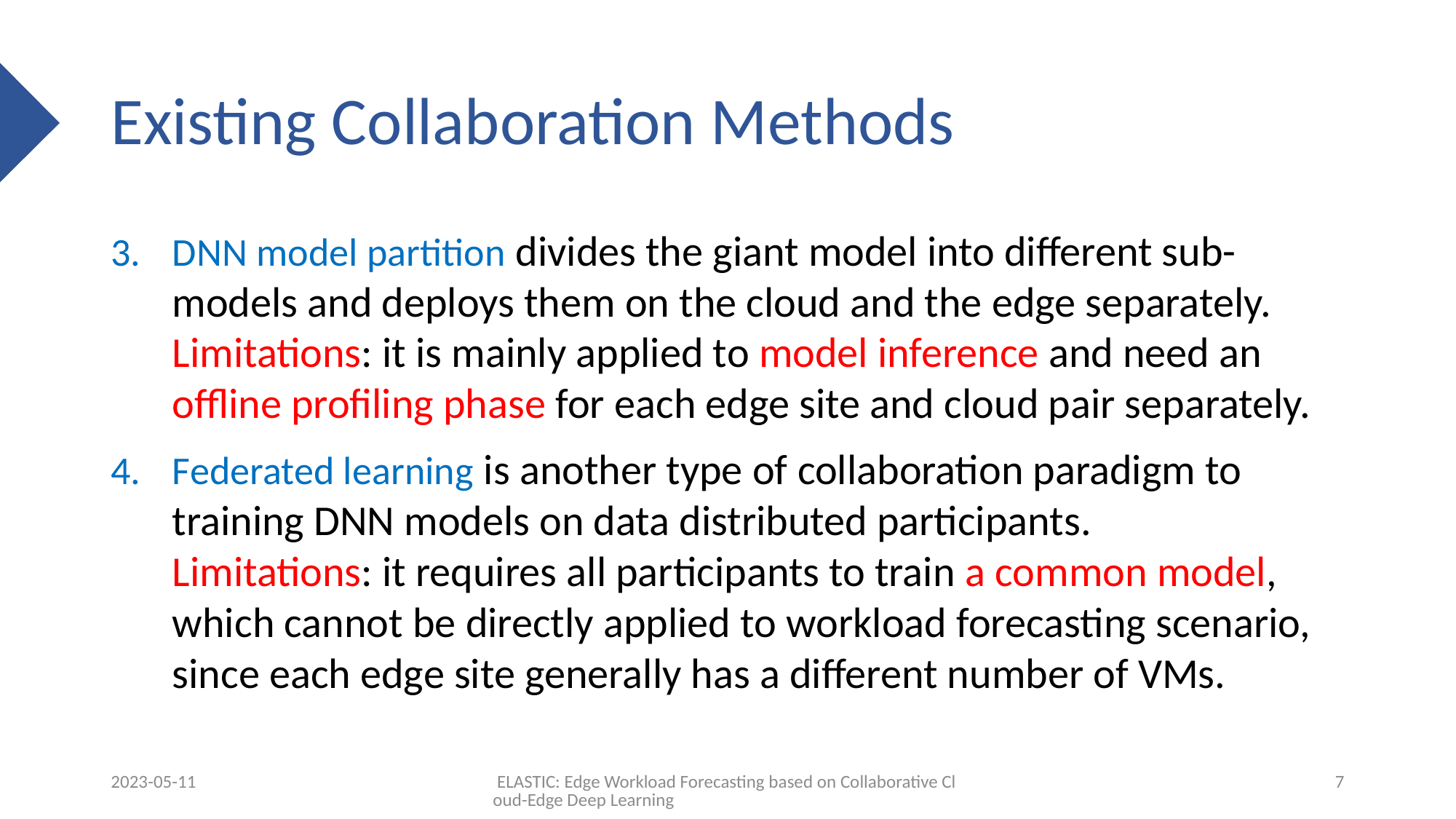

# Existing Collaboration Methods
DNN model partition divides the giant model into different sub-models and deploys them on the cloud and the edge separately.       Limitations: it is mainly applied to model inference and need an offline profiling phase for each edge site and cloud pair separately.
Federated learning is another type of collaboration paradigm to training DNN models on data distributed participants.            Limitations: it requires all participants to train a common model, which cannot be directly applied to workload forecasting scenario, since each edge site generally has a different number of VMs.
2023-05-11
 ELASTIC: Edge Workload Forecasting based on Collaborative Cloud-Edge Deep Learning
7